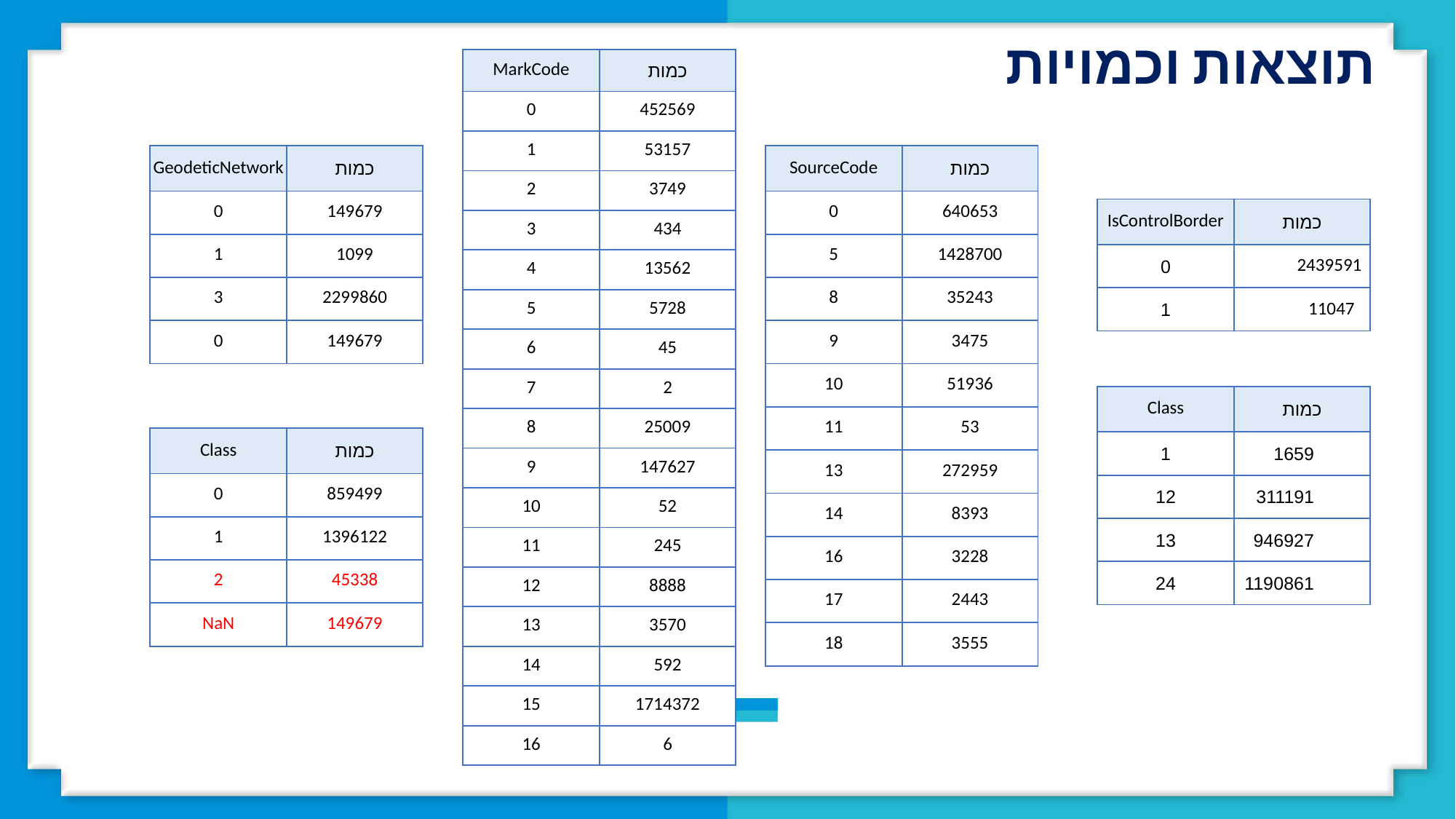

תוצאות וכמויות
| MarkCode | כמות |
| --- | --- |
| 0 | 452569 |
| 1 | 53157 |
| 2 | 3749 |
| 3 | 434 |
| 4 | 13562 |
| 5 | 5728 |
| 6 | 45 |
| 7 | 2 |
| 8 | 25009 |
| 9 | 147627 |
| 10 | 52 |
| 11 | 245 |
| 12 | 8888 |
| 13 | 3570 |
| 14 | 592 |
| 15 | 1714372 |
| 16 | 6 |
| GeodeticNetwork | כמות |
| --- | --- |
| 0 | 149679 |
| 1 | 1099 |
| 3 | 2299860 |
| 0 | 149679 |
| SourceCode | כמות |
| --- | --- |
| 0 | 640653 |
| 5 | 1428700 |
| 8 | 35243 |
| 9 | 3475 |
| 10 | 51936 |
| 11 | 53 |
| 13 | 272959 |
| 14 | 8393 |
| 16 | 3228 |
| 17 | 2443 |
| 18 | 3555 |
| IsControlBorder | כמות |
| --- | --- |
| 0 | 2439591 |
| 1 | 11047 |
| Class | כמות |
| --- | --- |
| 1 | 1659 |
| 12 | 311191 |
| 13 | 946927 |
| 24 | 1190861 |
| Class | כמות |
| --- | --- |
| 0 | 859499 |
| 1 | 1396122 |
| 2 | 45338 |
| NaN | 149679 |